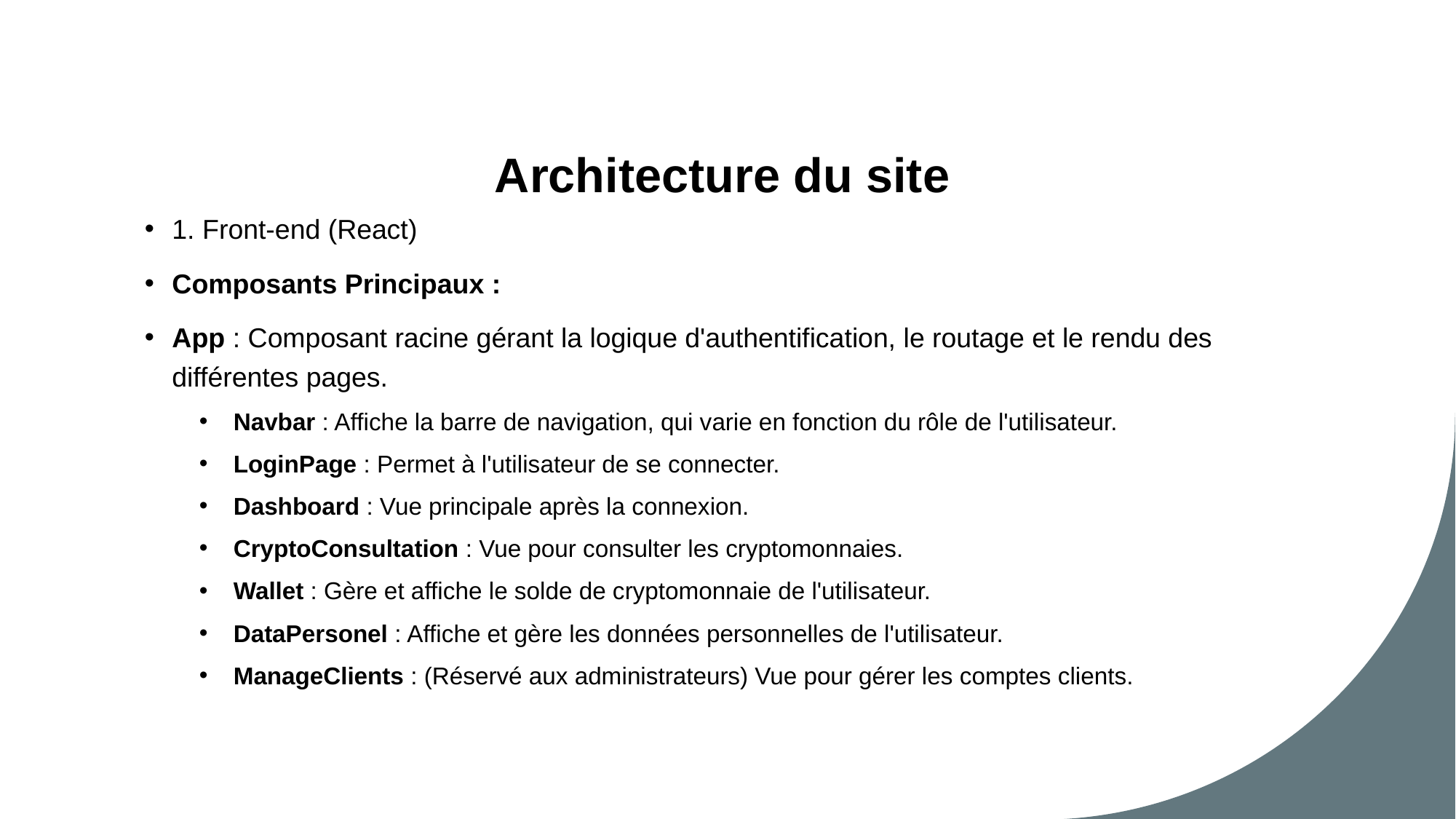

# Architecture du site
1. Front-end (React)
Composants Principaux :
App : Composant racine gérant la logique d'authentification, le routage et le rendu des différentes pages.
Navbar : Affiche la barre de navigation, qui varie en fonction du rôle de l'utilisateur.
LoginPage : Permet à l'utilisateur de se connecter.
Dashboard : Vue principale après la connexion.
CryptoConsultation : Vue pour consulter les cryptomonnaies.
Wallet : Gère et affiche le solde de cryptomonnaie de l'utilisateur.
DataPersonel : Affiche et gère les données personnelles de l'utilisateur.
ManageClients : (Réservé aux administrateurs) Vue pour gérer les comptes clients.